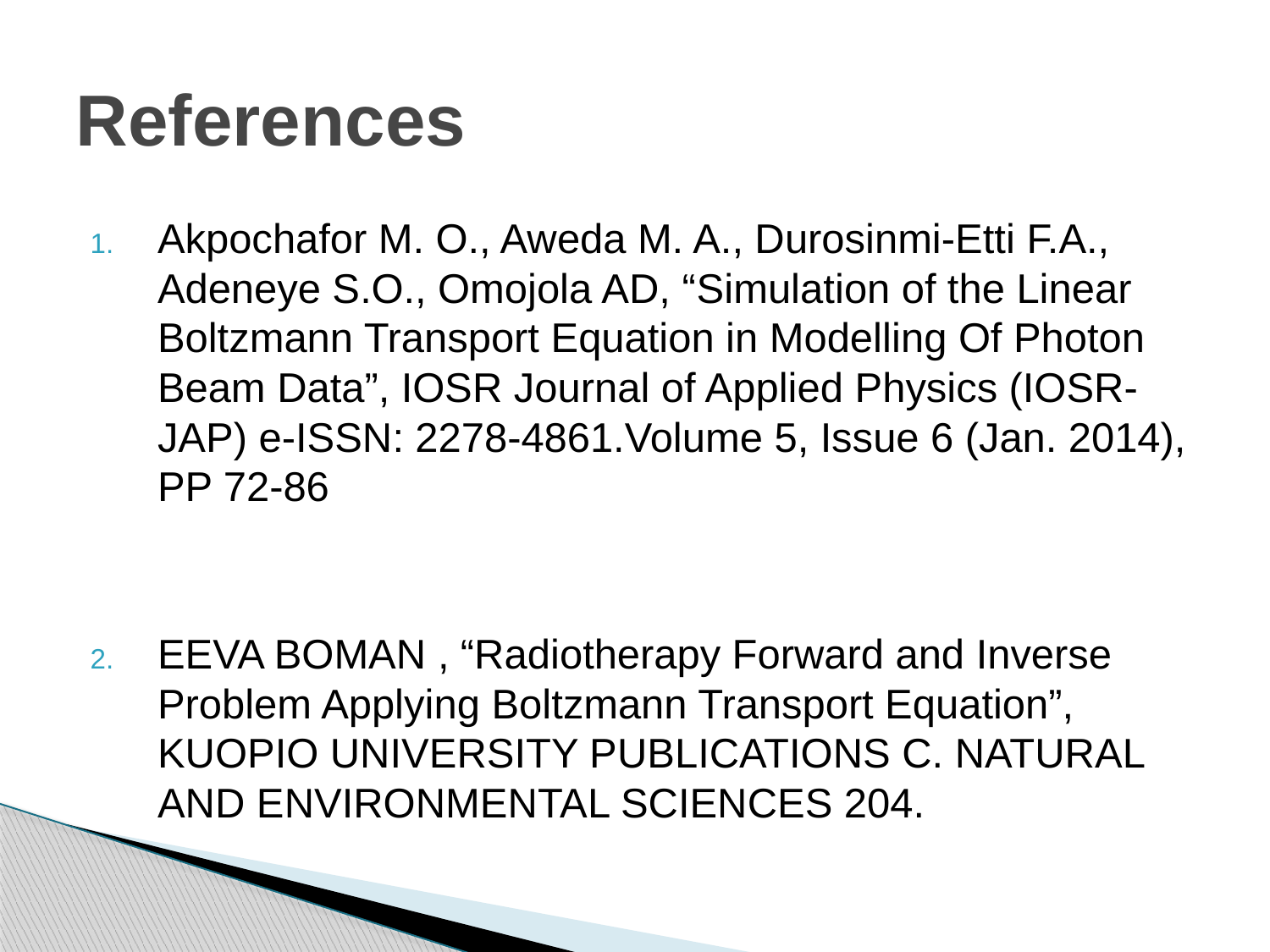

# References
Akpochafor M. O., Aweda M. A., Durosinmi-Etti F.A., Adeneye S.O., Omojola AD, “Simulation of the Linear Boltzmann Transport Equation in Modelling Of Photon Beam Data”, IOSR Journal of Applied Physics (IOSR-JAP) e-ISSN: 2278-4861.Volume 5, Issue 6 (Jan. 2014), PP 72-86

EEVA BOMAN , “Radiotherapy Forward and Inverse Problem Applying Boltzmann Transport Equation”, KUOPIO UNIVERSITY PUBLICATIONS C. NATURAL AND ENVIRONMENTAL SCIENCES 204.